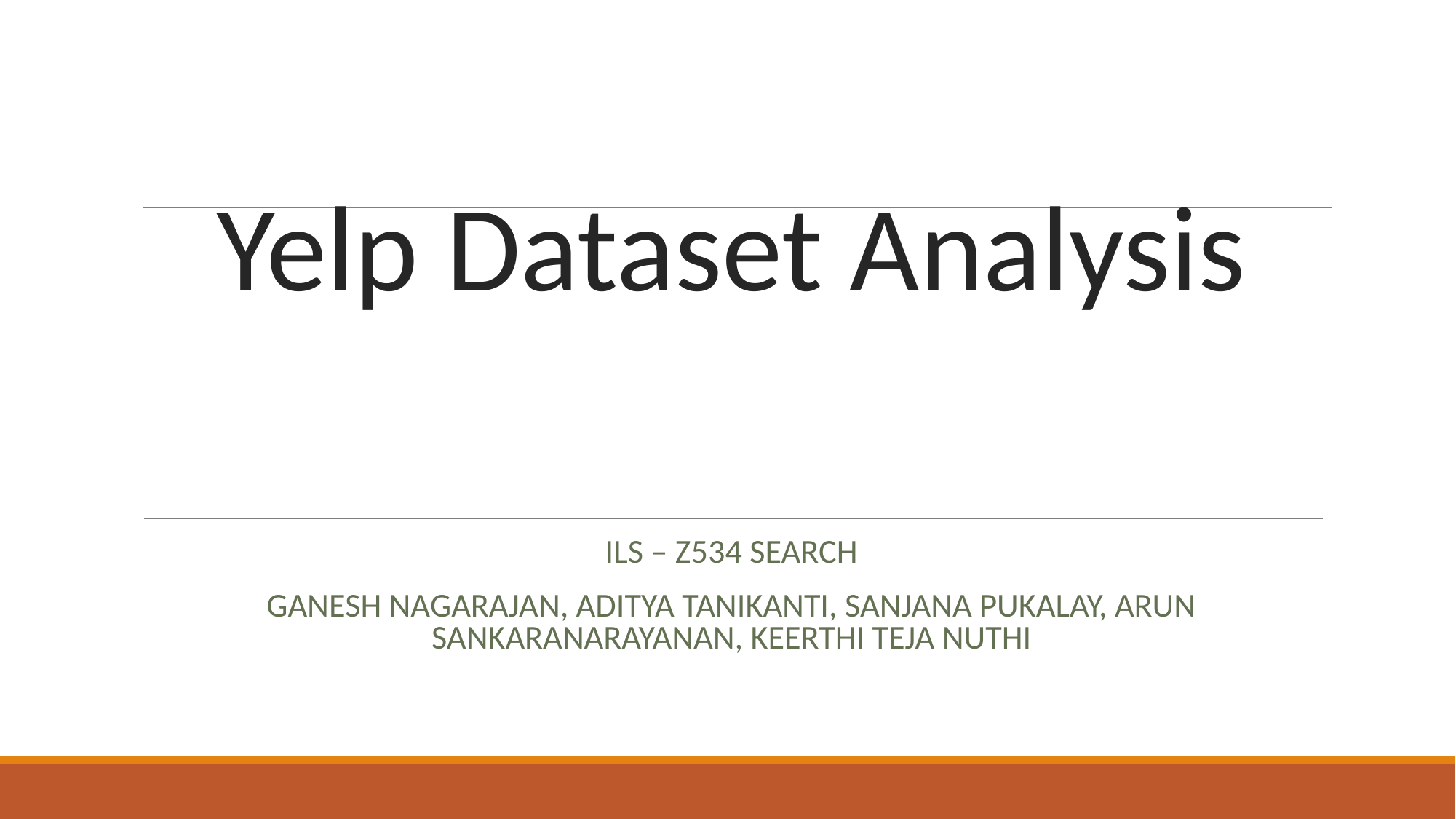

# Yelp Dataset Analysis
ILS – Z534 SEARCH
GANESH NAGARAJAN, ADITYA TANIKANTI, SANJANA PUKALAY, ARUN SANKARANARAYANAN, KEERTHI TEJA NUTHI